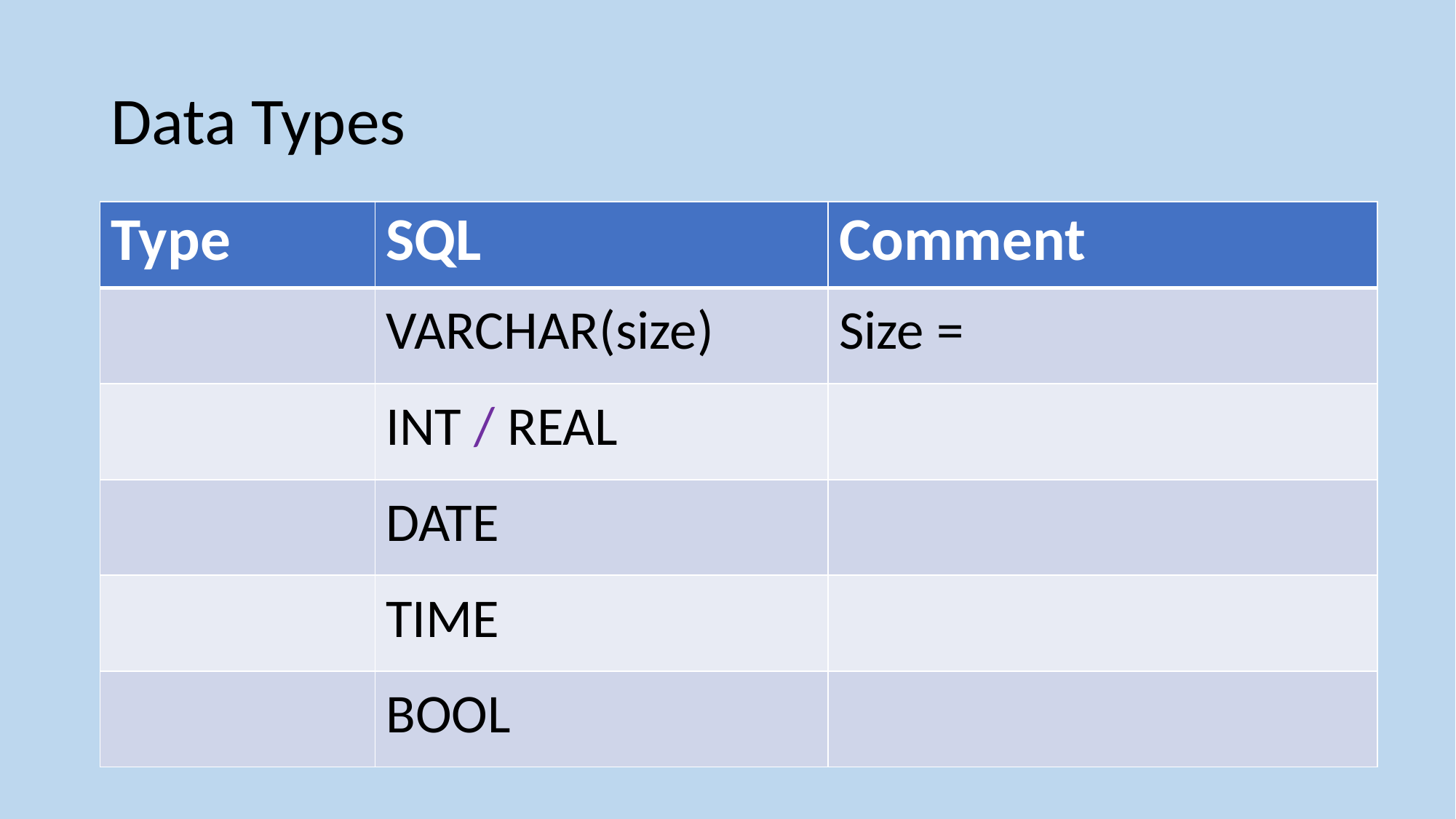

# Data Types
| Type | SQL | Comment |
| --- | --- | --- |
|  | VARCHAR(size) | Size = |
|  | INT / REAL |  |
|  | DATE |  |
|  | TIME |  |
|  | BOOL |  |